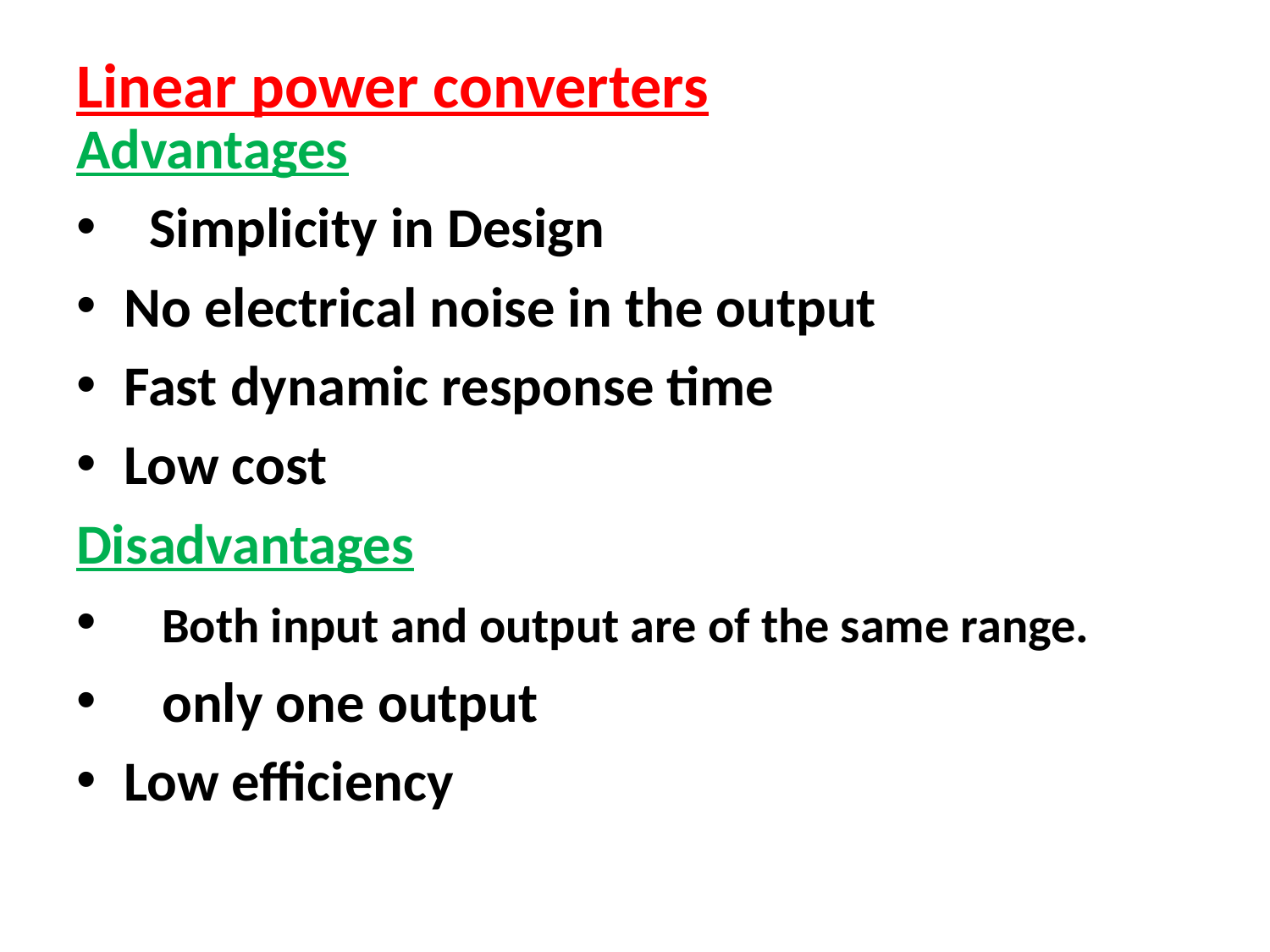

# Linear power converters
Advantages
  Simplicity in Design
No electrical noise in the output
Fast dynamic response time
Low cost
Disadvantages
   Both input and output are of the same range.
   only one output
Low efficiency